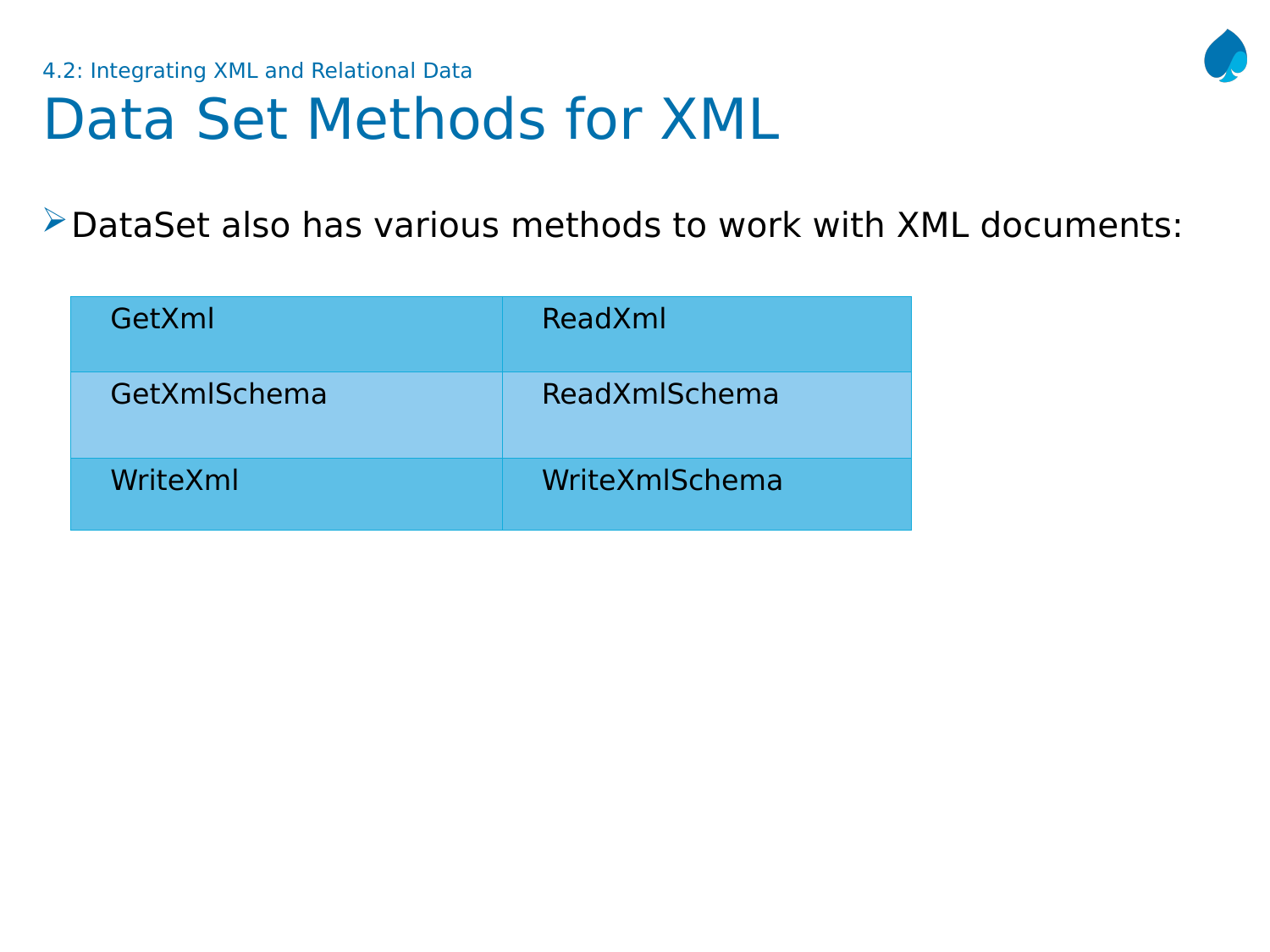

# 4.2: Integrating XML and Relational Data Data Set Methods for XML
DataSet also has various methods to work with XML documents:

| GetXml | ReadXml |
| --- | --- |
| GetXmlSchema | ReadXmlSchema |
| WriteXml | WriteXmlSchema |